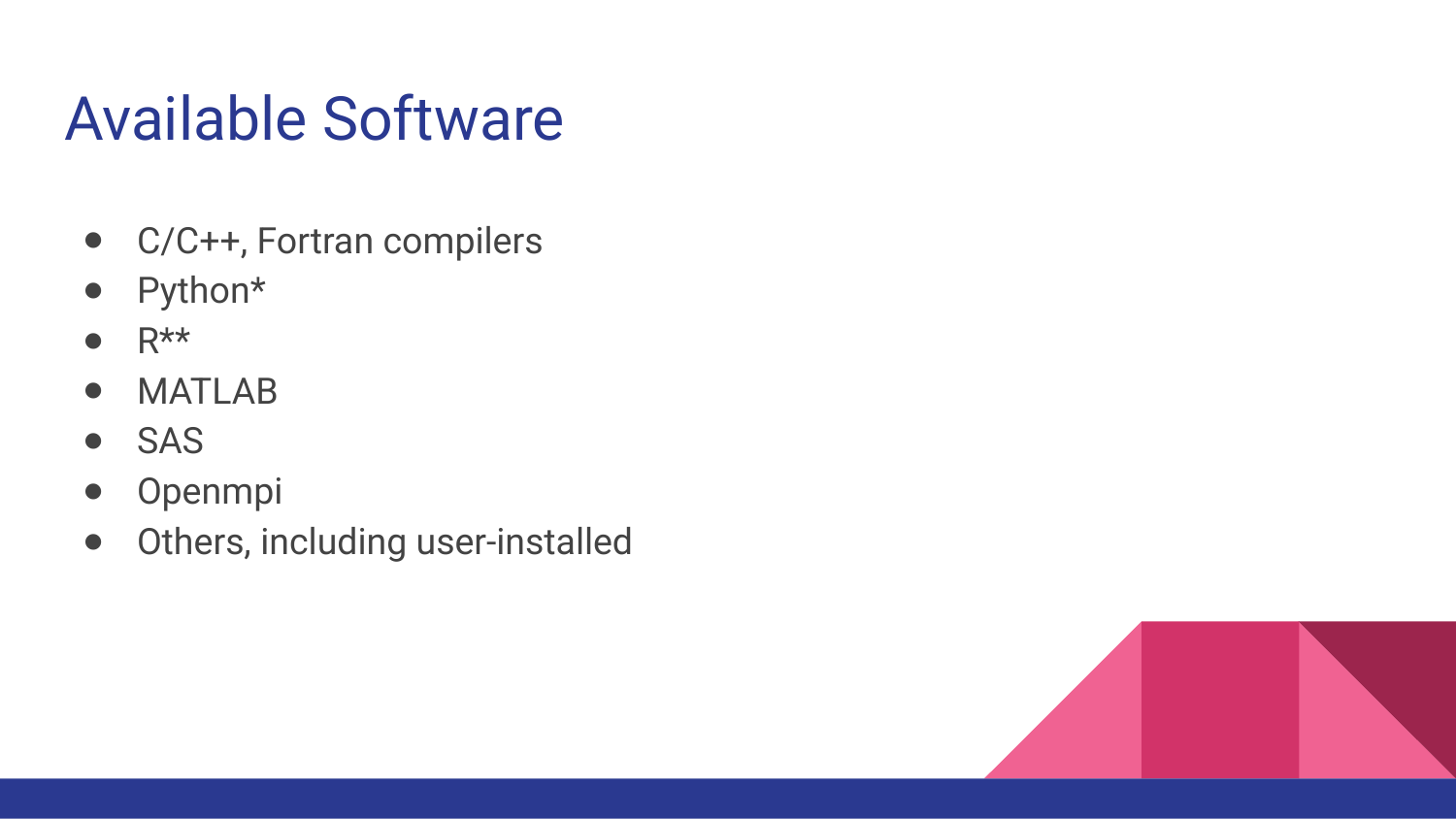

# Available Software
C/C++, Fortran compilers
Python*
R**
MATLAB
SAS
Openmpi
Others, including user-installed